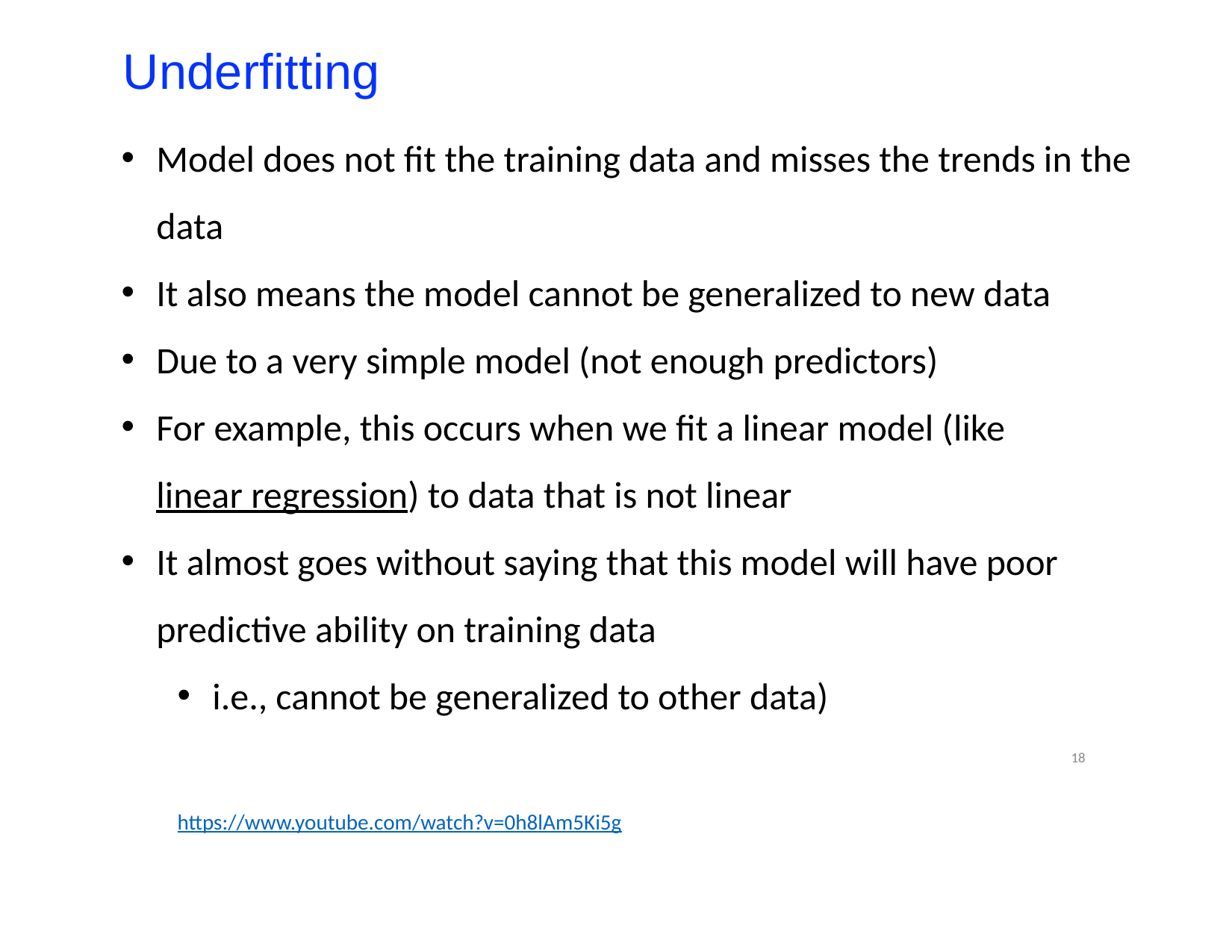

# Underfitting
Model does not fit the training data and misses the trends in the data
It also means the model cannot be generalized to new data
Due to a very simple model (not enough predictors)
For example, this occurs when we fit a linear model (like linear regression) to data that is not linear
It almost goes without saying that this model will have poor predictive ability on training data
i.e., cannot be generalized to other data)

https://www.youtube.com/watch?v=0h8lAm5Ki5g
18